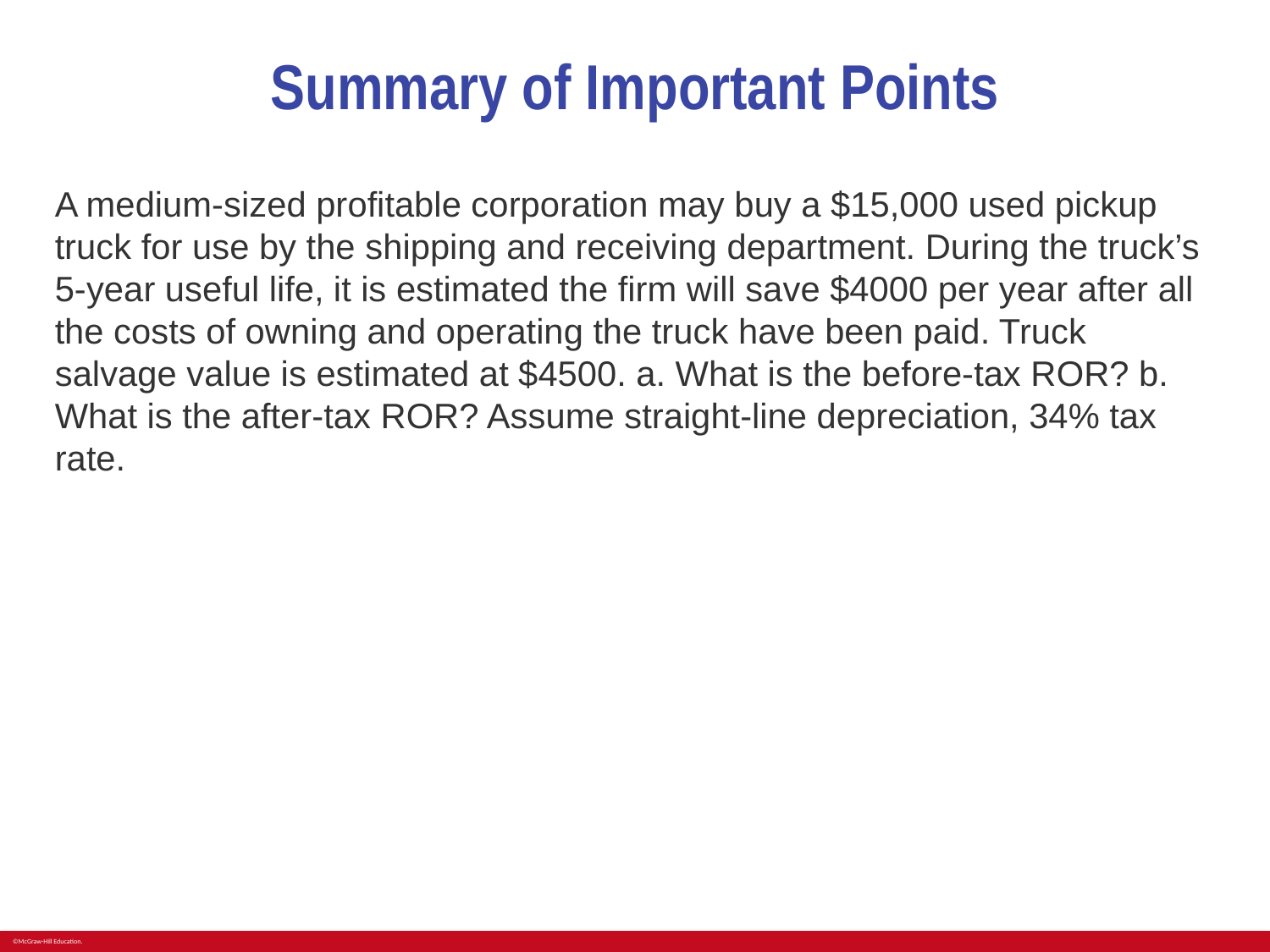

# Summary of Important Points
A medium-sized profitable corporation may buy a $15,000 used pickup truck for use by the shipping and receiving department. During the truck’s 5-year useful life, it is estimated the firm will save $4000 per year after all the costs of owning and operating the truck have been paid. Truck salvage value is estimated at $4500. a. What is the before-tax ROR? b. What is the after-tax ROR? Assume straight-line depreciation, 34% tax rate.